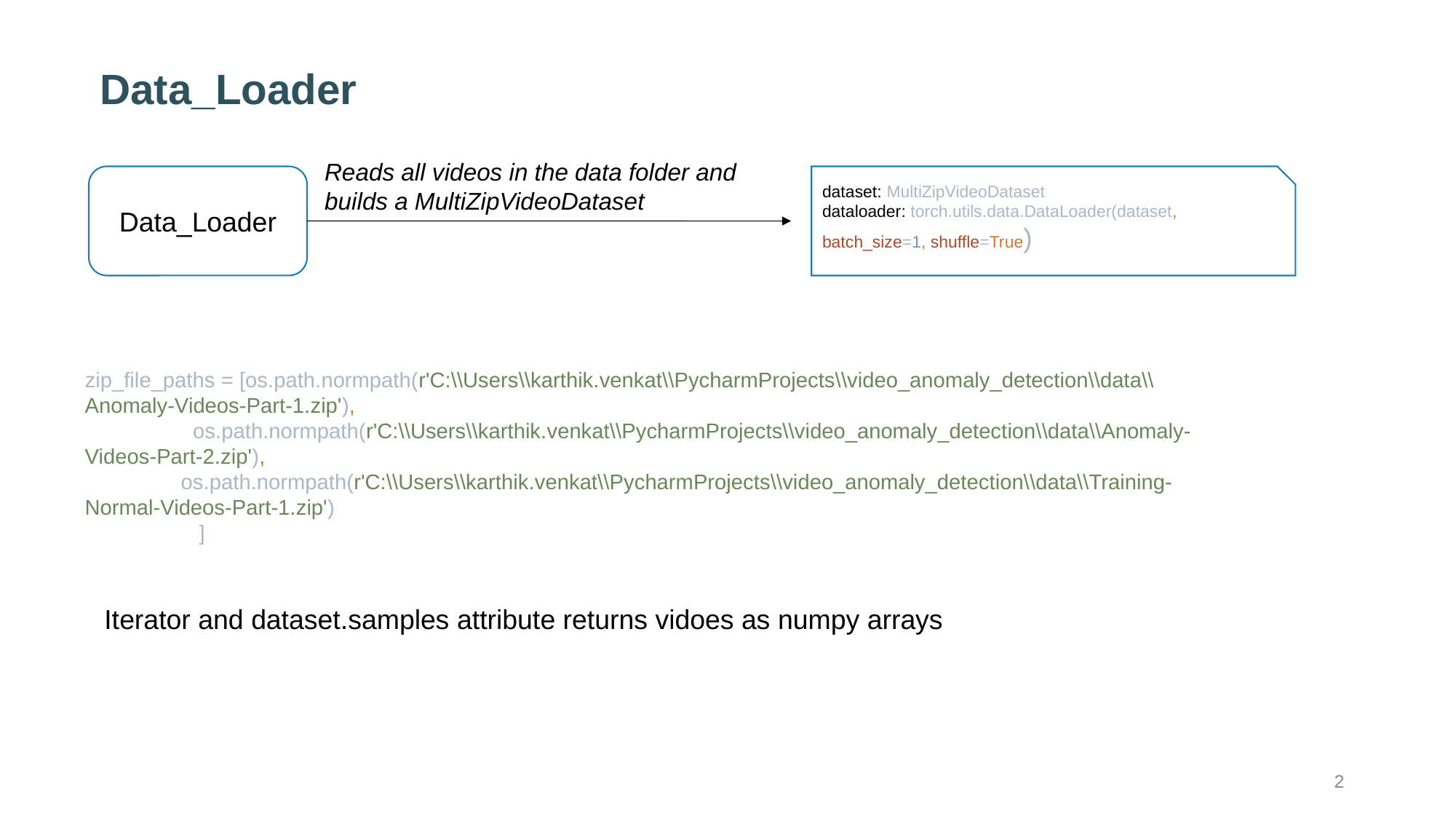

# Data_Loader
Reads all videos in the data folder and builds a MultiZipVideoDataset
Data_Loader
dataset: MultiZipVideoDataset
dataloader: torch.utils.data.DataLoader(dataset, batch_size=1, shuffle=True)

zip_file_paths = [os.path.normpath(r'C:\\Users\\karthik.venkat\\PycharmProjects\\video_anomaly_detection\\data\\Anomaly-Videos-Part-1.zip'),
                  os.path.normpath(r'C:\\Users\\karthik.venkat\\PycharmProjects\\video_anomaly_detection\\data\\Anomaly-Videos-Part-2.zip'),
                os.path.normpath(r'C:\\Users\\karthik.venkat\\PycharmProjects\\video_anomaly_detection\\data\\Training-Normal-Videos-Part-1.zip')
                   ]
Iterator and dataset.samples attribute returns vidoes as numpy arrays
2